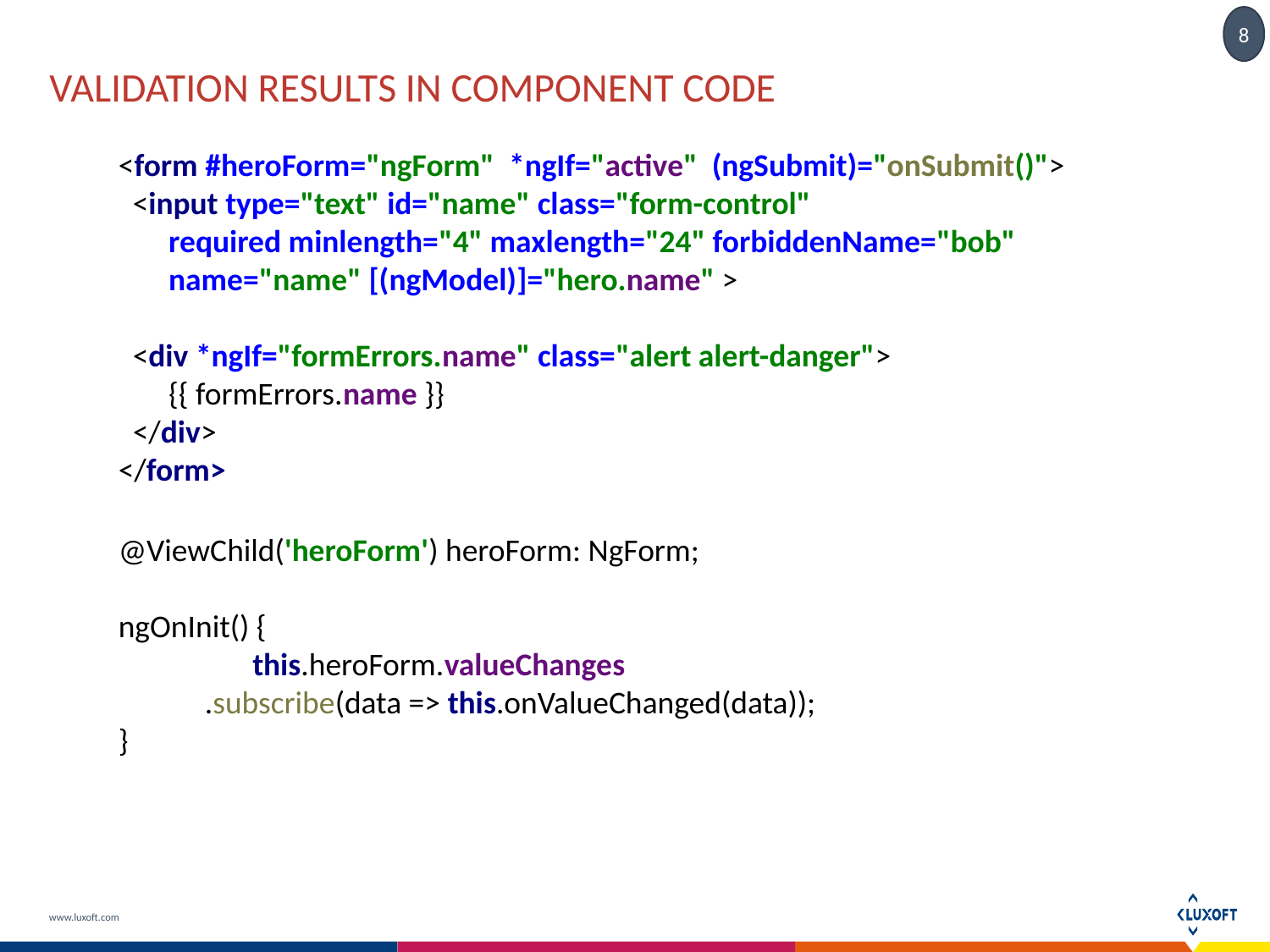

# validation results in component code
<form #heroForm="ngForm"  *ngIf="active"  (ngSubmit)="onSubmit()">
  <input type="text" id="name" class="form-control"
       required minlength="4" maxlength="24" forbiddenName="bob"
       name="name" [(ngModel)]="hero.name" >
  <div *ngIf="formErrors.name" class="alert alert-danger">
       {{ formErrors.name }}
  </div>
</form>
@ViewChild('heroForm') heroForm: NgForm;
ngOnInit() {
	 this.heroForm.valueChanges
            .subscribe(data => this.onValueChanged(data));
}